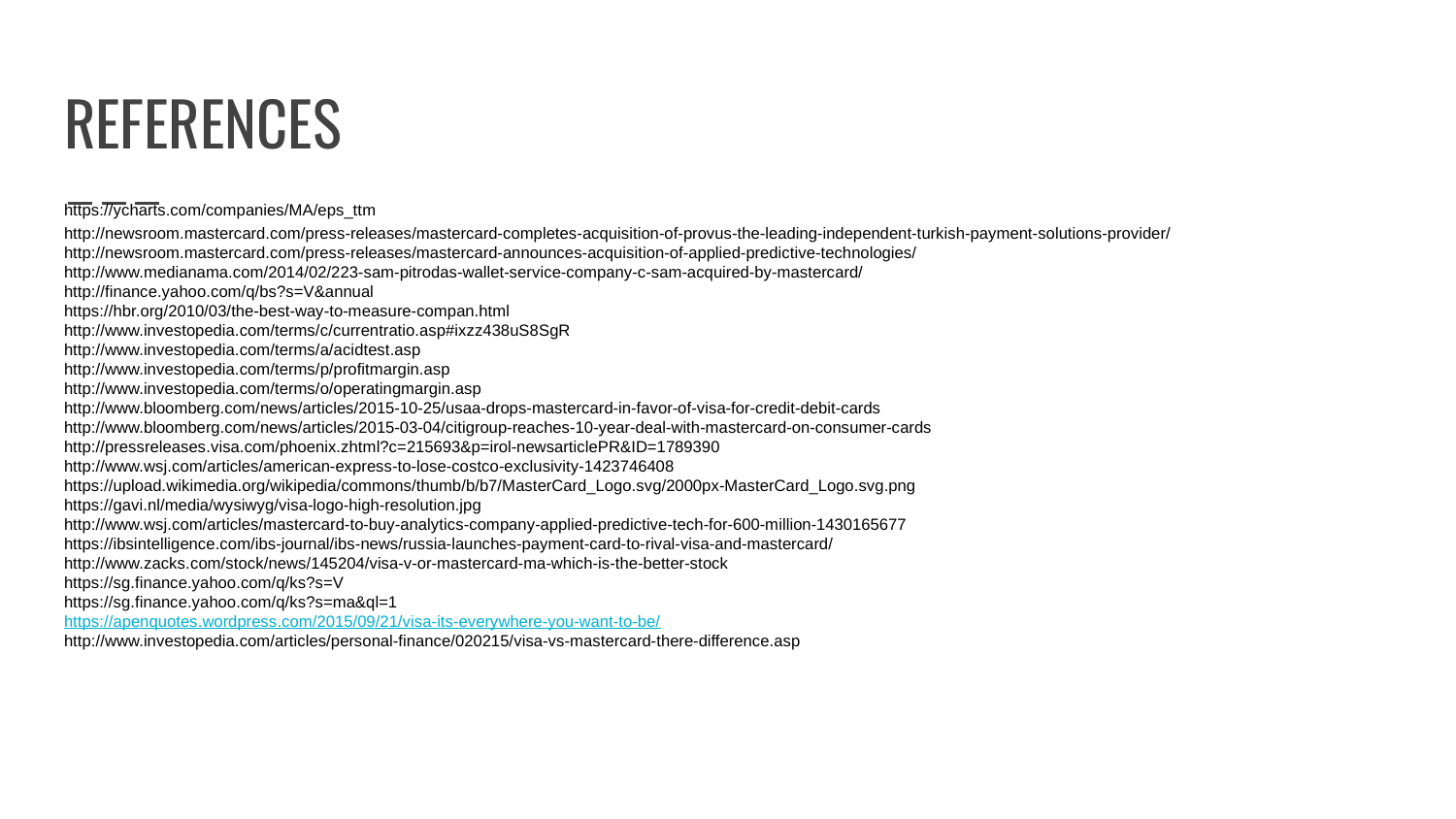

# REFERENCES
https://ycharts.com/companies/MA/eps_ttm
http://newsroom.mastercard.com/press-releases/mastercard-completes-acquisition-of-provus-the-leading-independent-turkish-payment-solutions-provider/
http://newsroom.mastercard.com/press-releases/mastercard-announces-acquisition-of-applied-predictive-technologies/
http://www.medianama.com/2014/02/223-sam-pitrodas-wallet-service-company-c-sam-acquired-by-mastercard/
http://finance.yahoo.com/q/bs?s=V&annual
https://hbr.org/2010/03/the-best-way-to-measure-compan.html
http://www.investopedia.com/terms/c/currentratio.asp#ixzz438uS8SgR
http://www.investopedia.com/terms/a/acidtest.asp
http://www.investopedia.com/terms/p/profitmargin.asp
http://www.investopedia.com/terms/o/operatingmargin.asp
http://www.bloomberg.com/news/articles/2015-10-25/usaa-drops-mastercard-in-favor-of-visa-for-credit-debit-cards
http://www.bloomberg.com/news/articles/2015-03-04/citigroup-reaches-10-year-deal-with-mastercard-on-consumer-cards
http://pressreleases.visa.com/phoenix.zhtml?c=215693&p=irol-newsarticlePR&ID=1789390
http://www.wsj.com/articles/american-express-to-lose-costco-exclusivity-1423746408
https://upload.wikimedia.org/wikipedia/commons/thumb/b/b7/MasterCard_Logo.svg/2000px-MasterCard_Logo.svg.png
https://gavi.nl/media/wysiwyg/visa-logo-high-resolution.jpg
http://www.wsj.com/articles/mastercard-to-buy-analytics-company-applied-predictive-tech-for-600-million-1430165677
https://ibsintelligence.com/ibs-journal/ibs-news/russia-launches-payment-card-to-rival-visa-and-mastercard/
http://www.zacks.com/stock/news/145204/visa-v-or-mastercard-ma-which-is-the-better-stock
https://sg.finance.yahoo.com/q/ks?s=V
https://sg.finance.yahoo.com/q/ks?s=ma&ql=1
https://apenquotes.wordpress.com/2015/09/21/visa-its-everywhere-you-want-to-be/
http://www.investopedia.com/articles/personal-finance/020215/visa-vs-mastercard-there-difference.asp